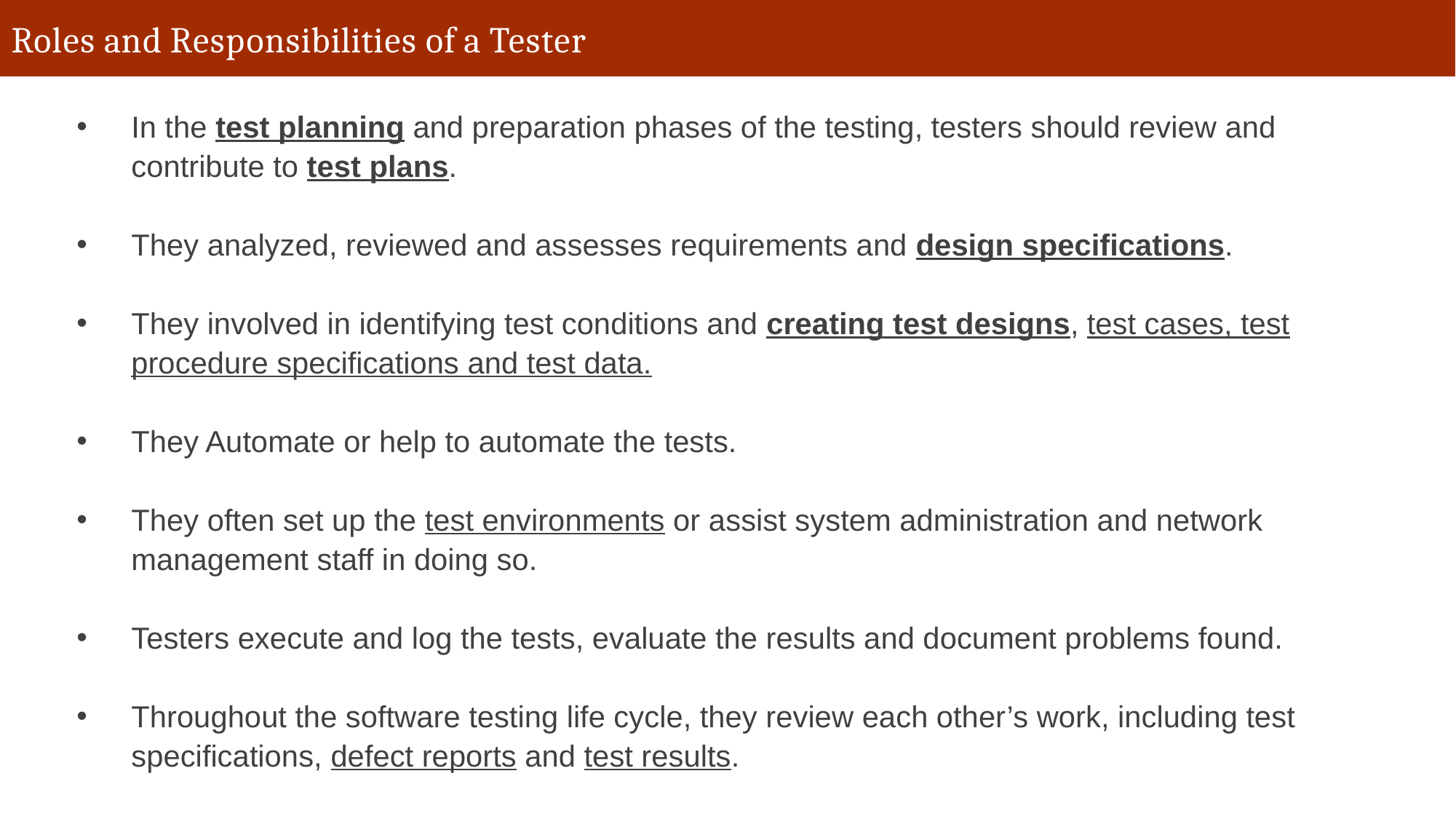

# Roles and Responsibilities of a Tester
In the test planning and preparation phases of the testing, testers should review and contribute to test plans.

They analyzed, reviewed and assesses requirements and design specifications.

They involved in identifying test conditions and creating test designs, test cases, test procedure specifications and test data.

They Automate or help to automate the tests.

They often set up the test environments or assist system administration and network management staff in doing so.

Testers execute and log the tests, evaluate the results and document problems found.

Throughout the software testing life cycle, they review each other’s work, including test specifications, defect reports and test results.